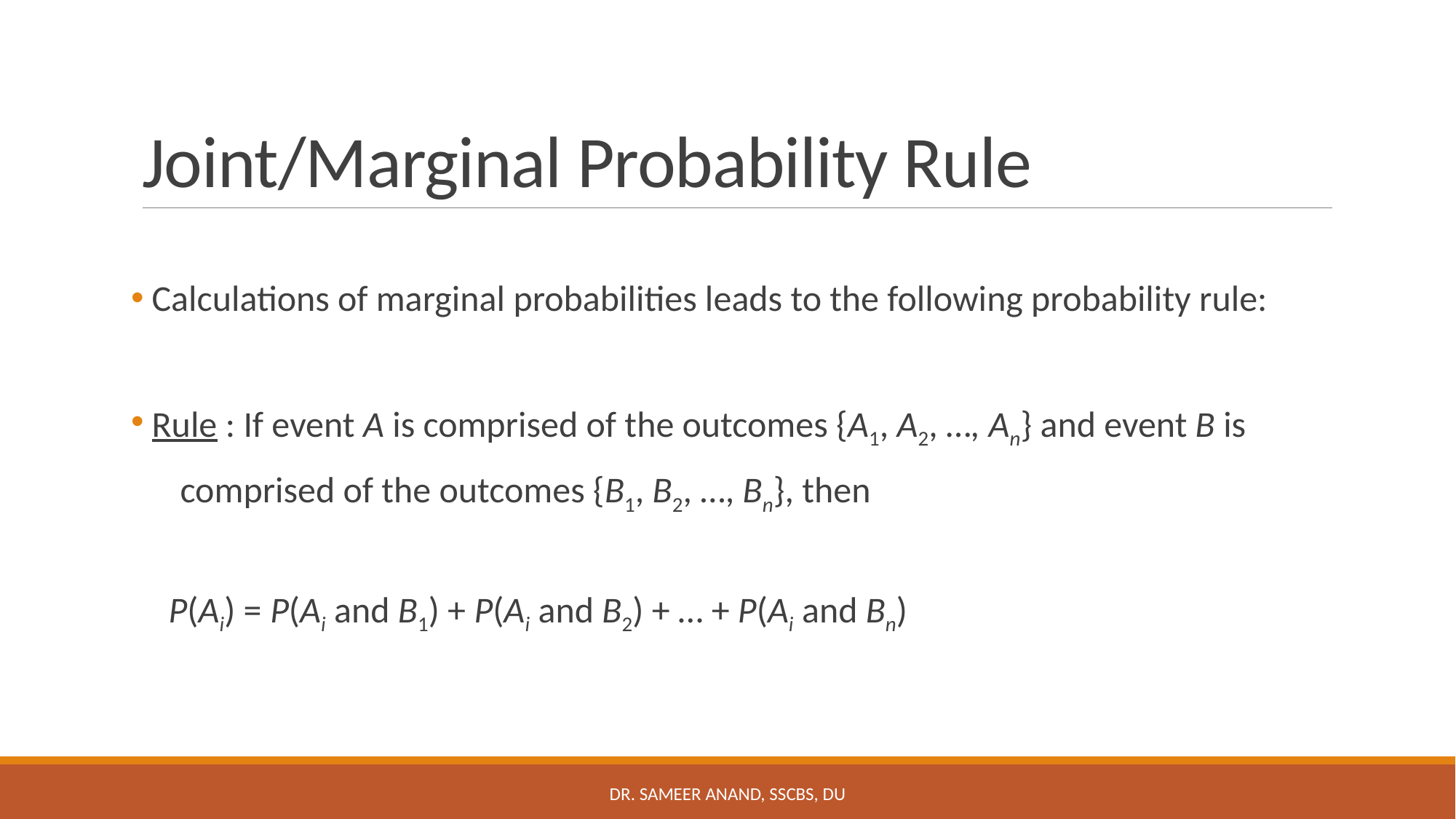

# Joint/Marginal Probability Rule

 Calculations of marginal probabilities leads to the following probability rule:

 Rule : If event A is comprised of the outcomes {A1, A2, …, An} and event B is
      comprised of the outcomes {B1, B2, …, Bn}, then

   P(Ai) = P(Ai and B1) + P(Ai and B2) + … + P(Ai and Bn)

Dr. Sameer Anand, SSCBS, DU